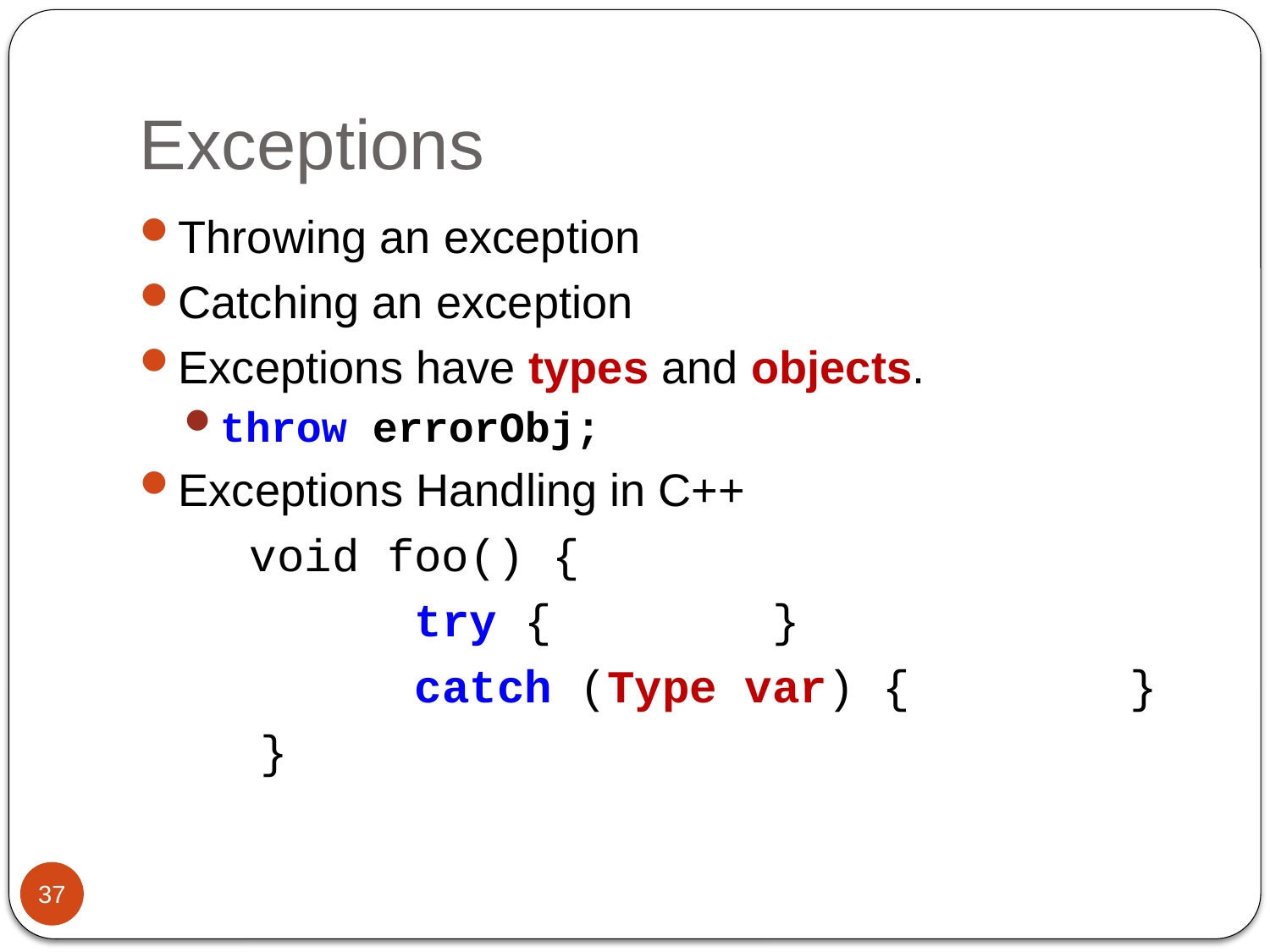

# Exceptions
Throwing an exception
Catching an exception
Exceptions have types and objects.
throw errorObj;
Exceptions Handling in C++
    void foo() {
		    try {        }
		    catch (Type var) {        }
	   }
37